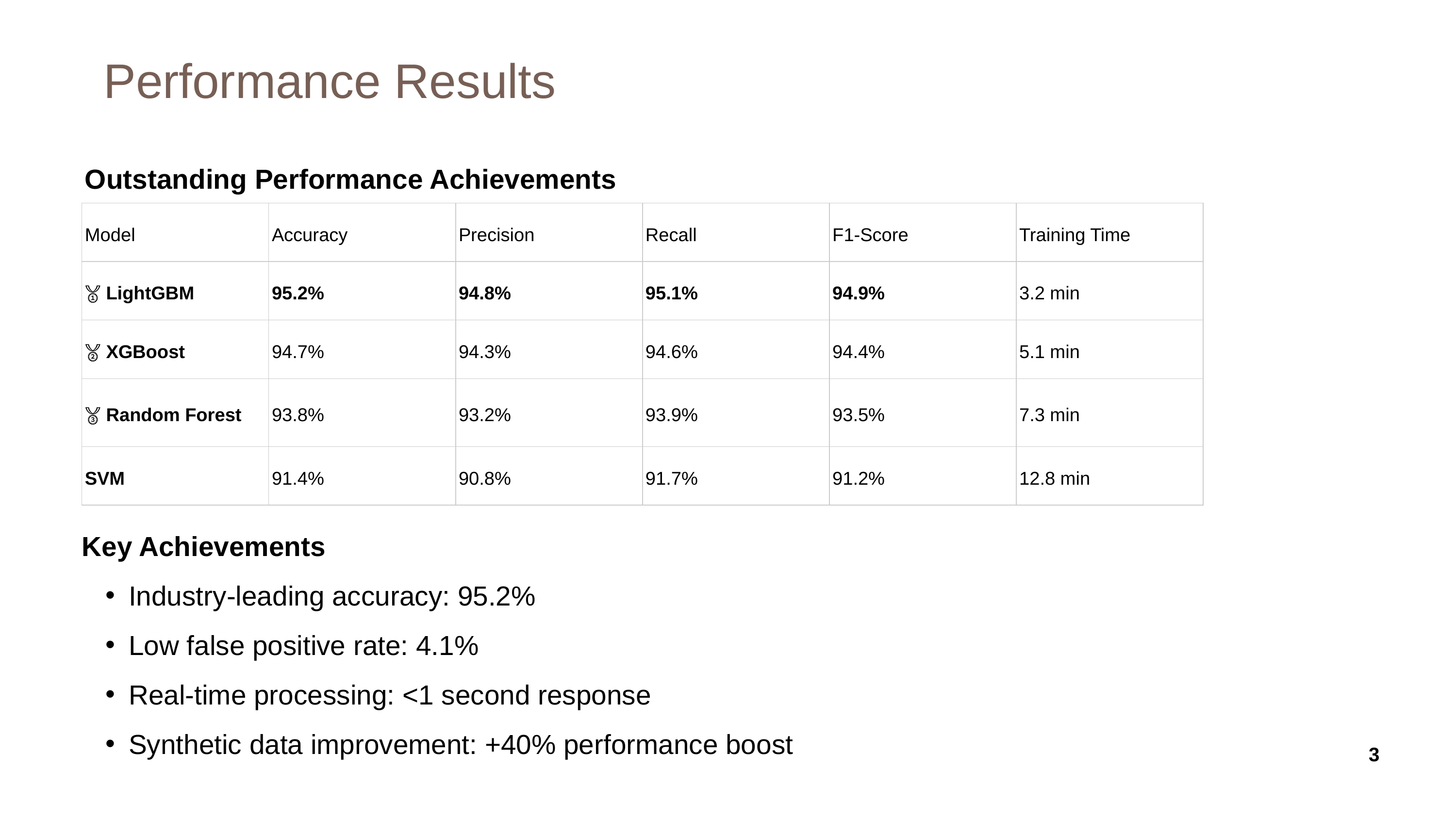

Performance Results
Outstanding Performance Achievements

| Model | Accuracy | Precision | Recall | F1-Score | Training Time |
| --- | --- | --- | --- | --- | --- |
| 🥇 LightGBM | 95.2% | 94.8% | 95.1% | 94.9% | 3.2 min |
| 🥈 XGBoost | 94.7% | 94.3% | 94.6% | 94.4% | 5.1 min |
| 🥉 Random Forest | 93.8% | 93.2% | 93.9% | 93.5% | 7.3 min |
| SVM | 91.4% | 90.8% | 91.7% | 91.2% | 12.8 min |
Key Achievements
Industry-leading accuracy: 95.2%
Low false positive rate: 4.1%
Real-time processing: <1 second response
Synthetic data improvement: +40% performance boost

3